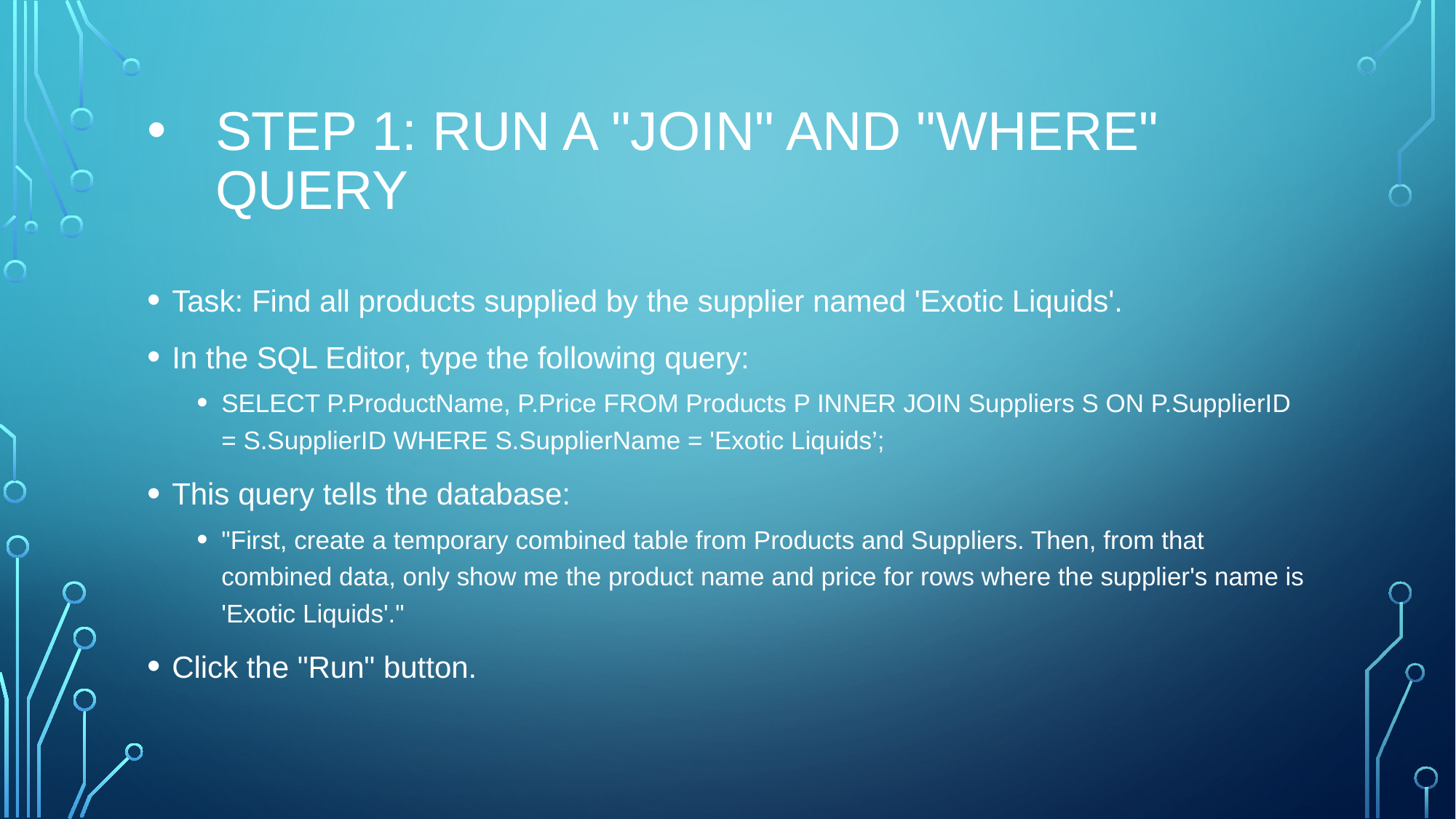

# Step 1: Run a "JOIN" and "WHERE" Query
Task: Find all products supplied by the supplier named 'Exotic Liquids'.
In the SQL Editor, type the following query:
SELECT P.ProductName, P.Price FROM Products P INNER JOIN Suppliers S ON P.SupplierID = S.SupplierID WHERE S.SupplierName = 'Exotic Liquids’;
This query tells the database:
"First, create a temporary combined table from Products and Suppliers. Then, from that combined data, only show me the product name and price for rows where the supplier's name is 'Exotic Liquids'."
Click the "Run" button.